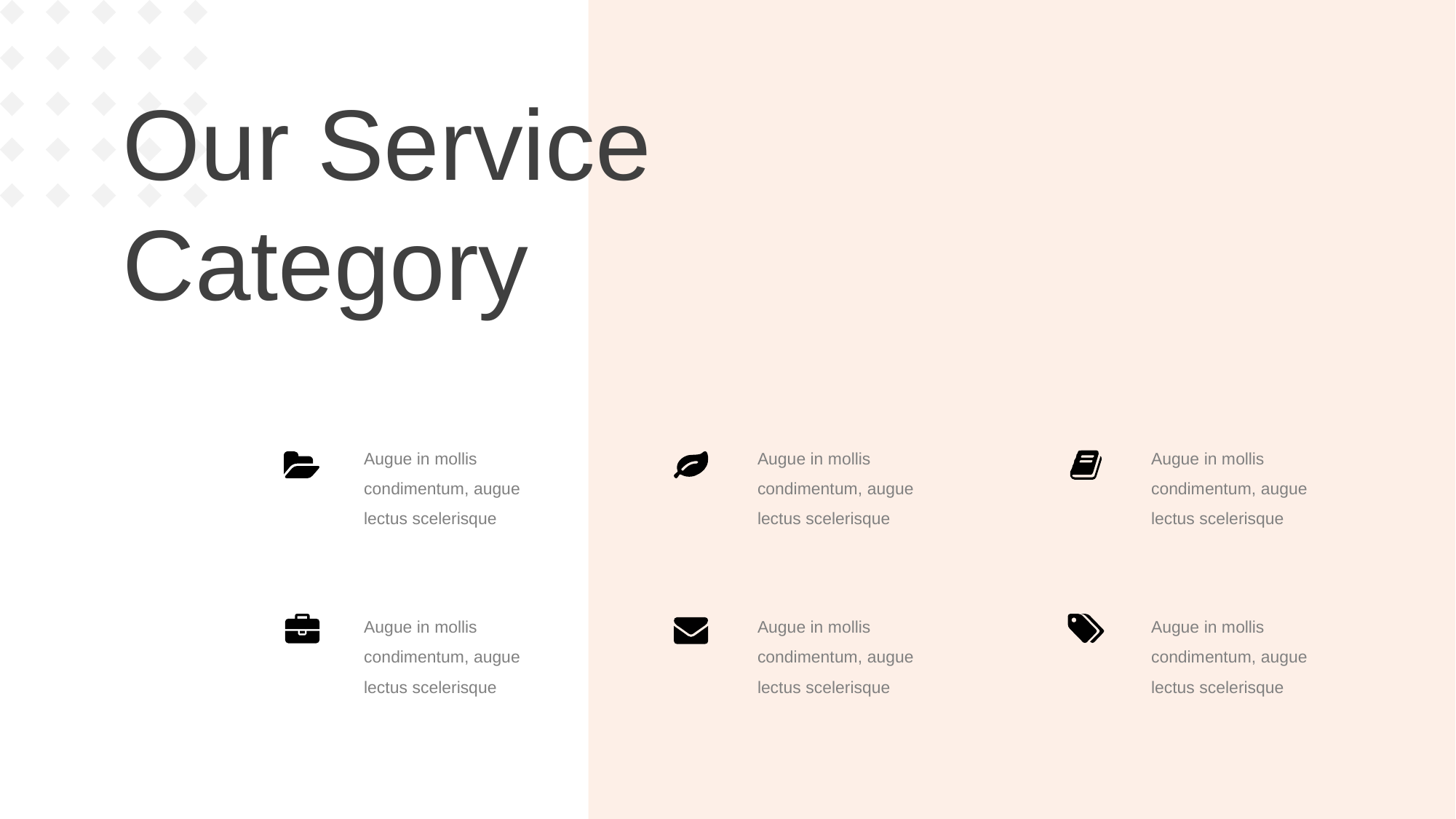

Our Service Category
Augue in mollis condimentum, augue lectus scelerisque
Augue in mollis condimentum, augue lectus scelerisque
Augue in mollis condimentum, augue lectus scelerisque

Augue in mollis condimentum, augue lectus scelerisque
Augue in mollis condimentum, augue lectus scelerisque
Augue in mollis condimentum, augue lectus scelerisque